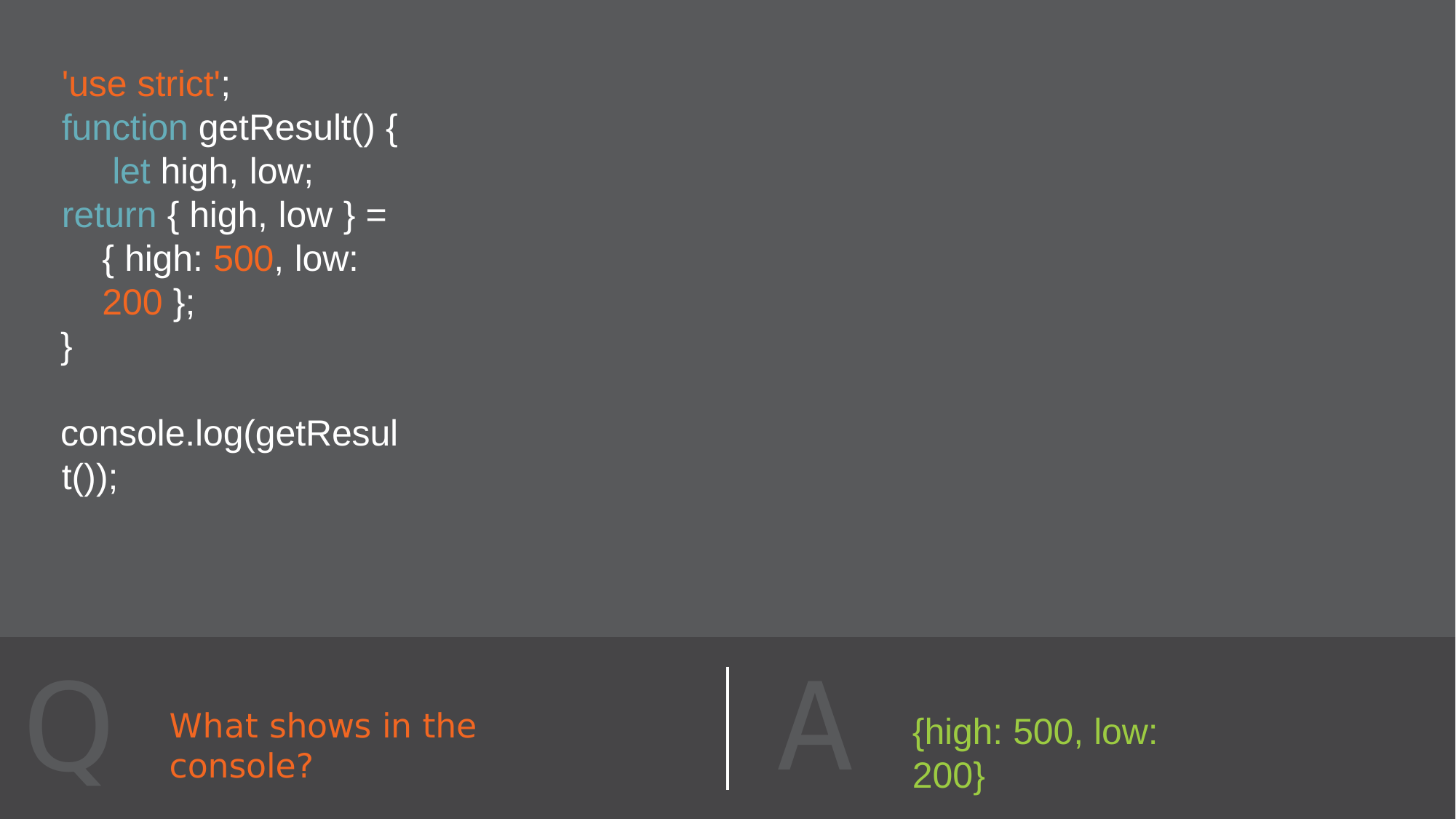

# 'use strict';
function getResult() {  let high, low;
return { high, low } = { high: 500, low: 200 };
}
console.log(getResult());
A
Q

What shows in the console?
{high: 500, low: 200}
106